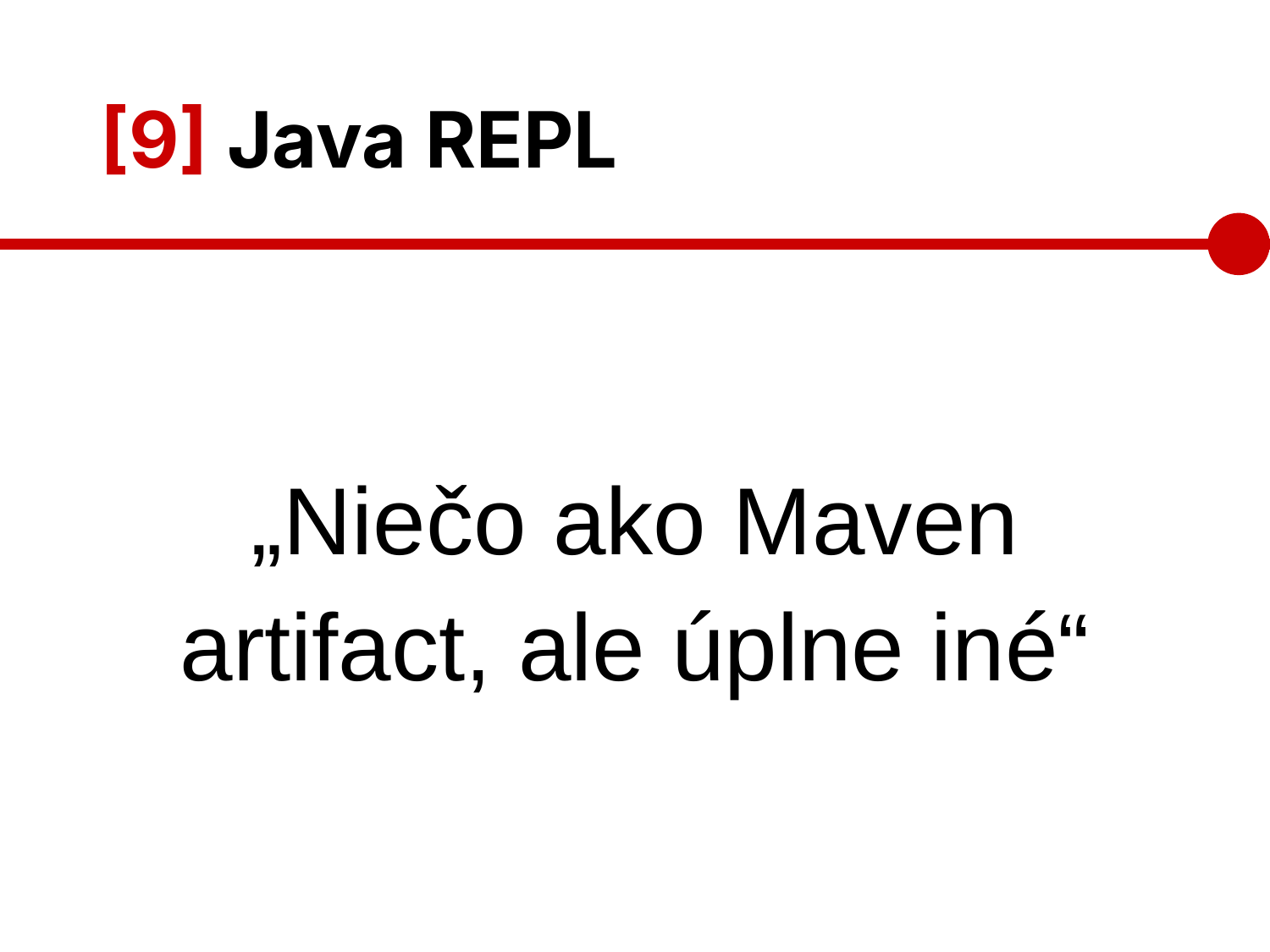

# [9] Java REPL
„Niečo ako Maven artifact, ale úplne iné“